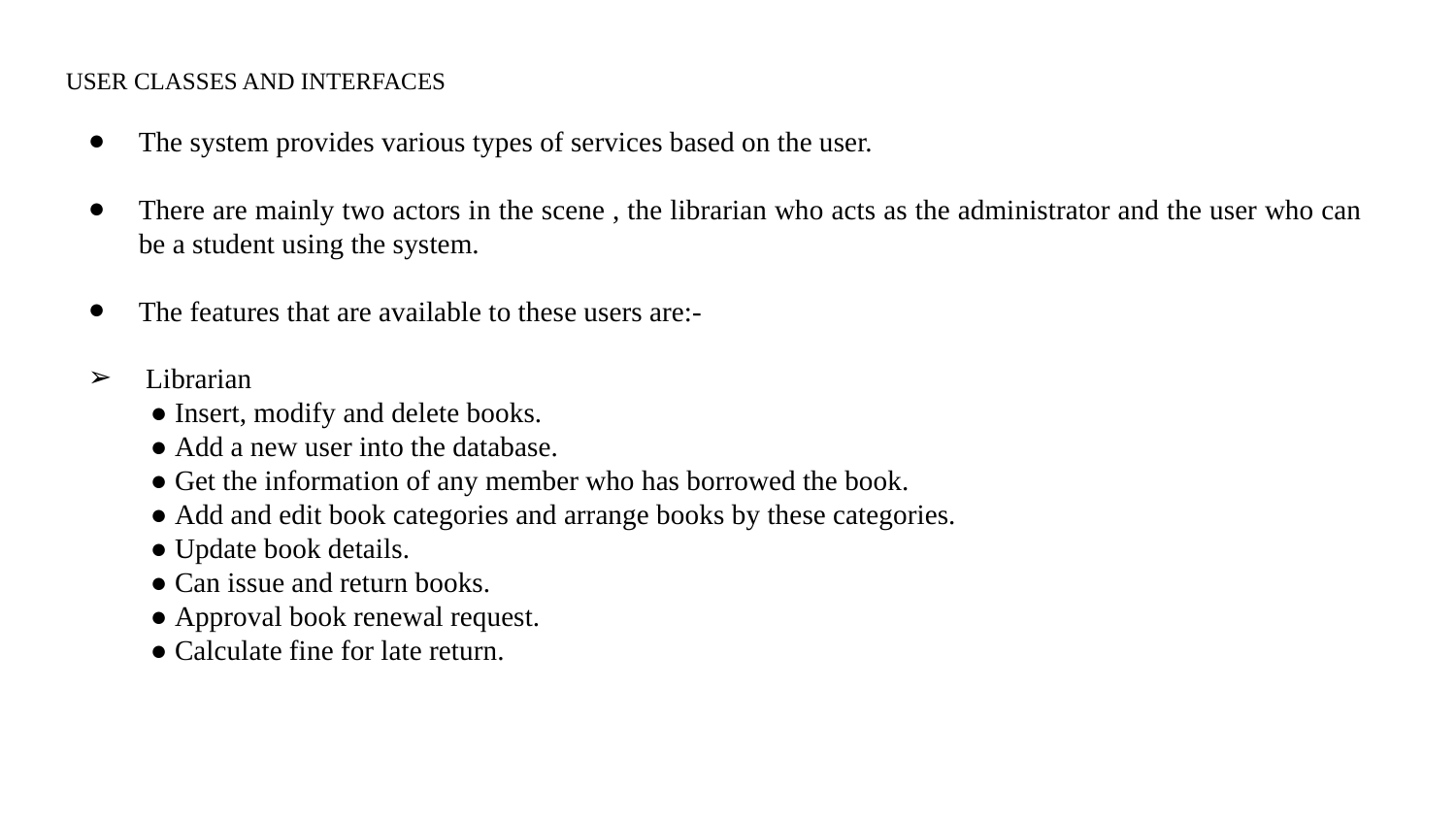

USER CLASSES AND INTERFACES

The system provides various types of services based on the user.

There are mainly two actors in the scene , the librarian who acts as the administrator and the user who can be a student using the system.

The features that are available to these users are:-

 Librarian
            ● Insert, modify and delete books.
            ● Add a new user into the database.
            ● Get the information of any member who has borrowed the book.
            ● Add and edit book categories and arrange books by these categories.
            ● Update book details.
            ● Can issue and return books.
            ● Approval book renewal request.
            ● Calculate fine for late return.